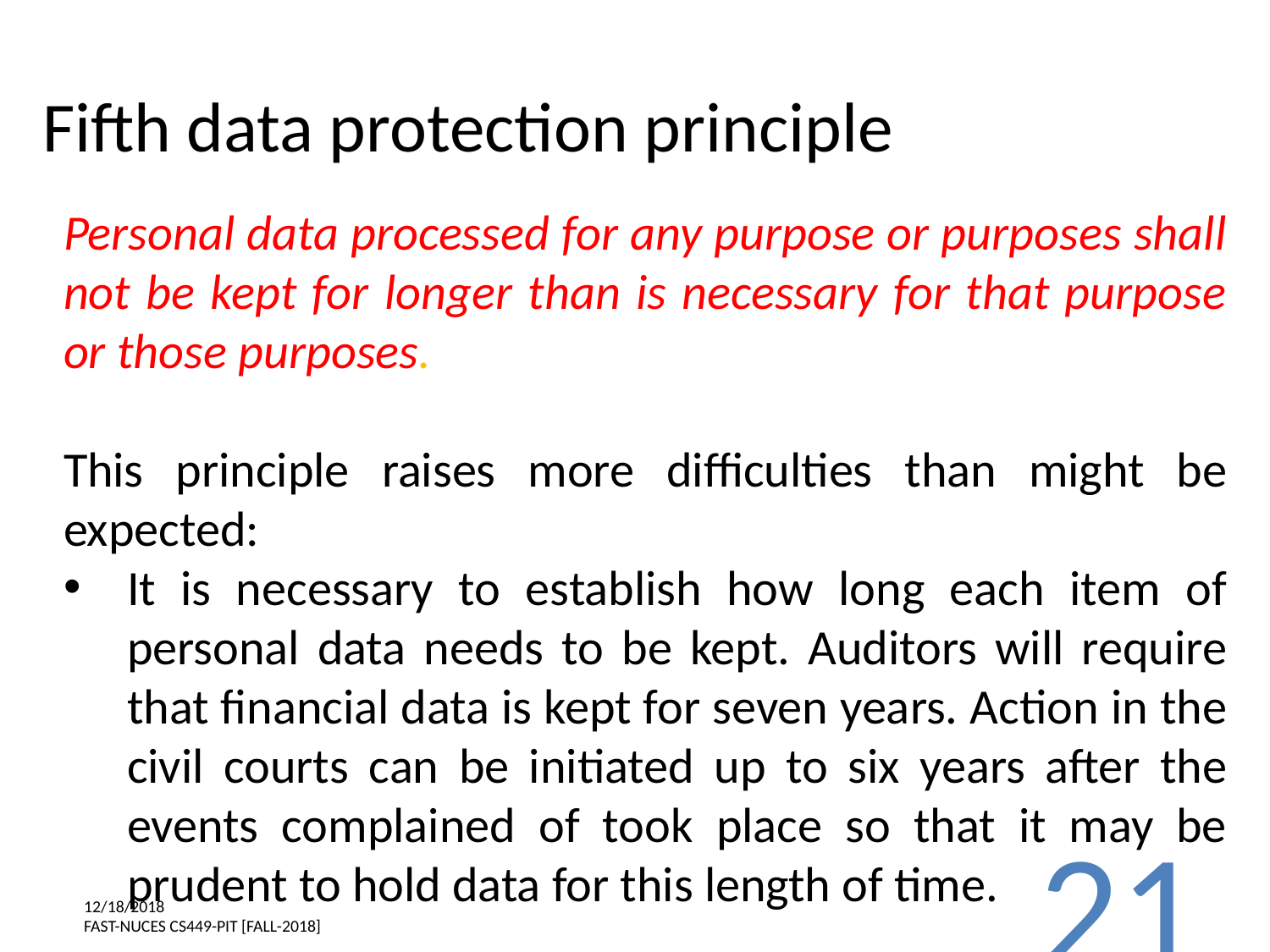

Fifth data protection principle

Personal data processed for any purpose or purposes shall not be kept for longer than is necessary for that purpose or those purposes.

This principle raises more difficulties than might be expected:
It is necessary to establish how long each item of personal data needs to be kept. Auditors will require that financial data is kept for seven years. Action in the civil courts can be initiated up to six years after the events complained of took place so that it may be prudent to hold data for this length of time.

21
12/18/2018
FAST-NUCES CS449-PIT [Fall-2018]